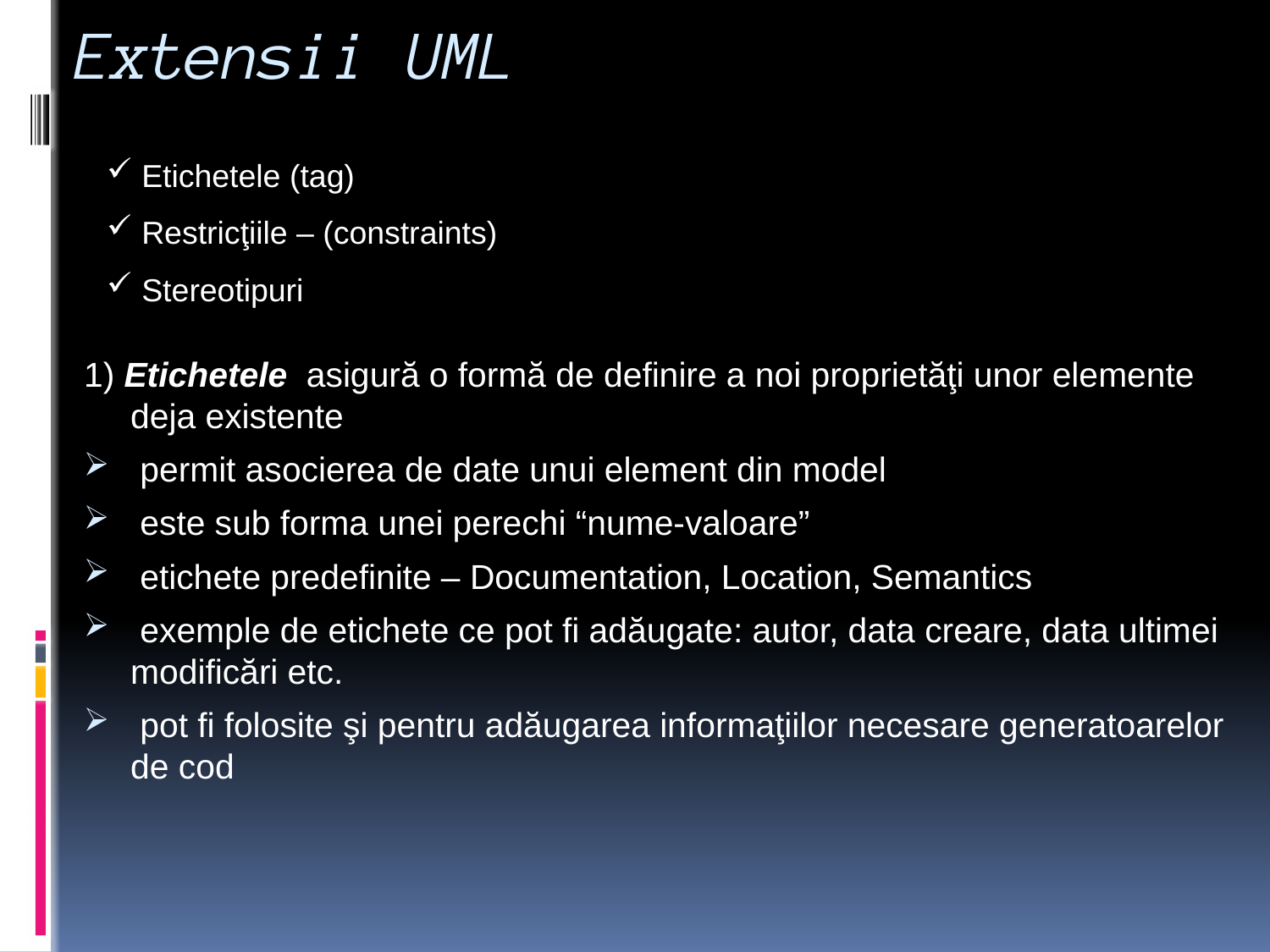

# Extensii UML
 Etichetele (tag)
 Restricţiile – (constraints)
 Stereotipuri
1) Etichetele  asigură o formă de definire a noi proprietăţi unor elemente deja existente
 permit asocierea de date unui element din model
 este sub forma unei perechi “nume-valoare”
 etichete predefinite – Documentation, Location, Semantics
 exemple de etichete ce pot fi adăugate: autor, data creare, data ultimei modificări etc.
 pot fi folosite şi pentru adăugarea informaţiilor necesare generatoarelor de cod